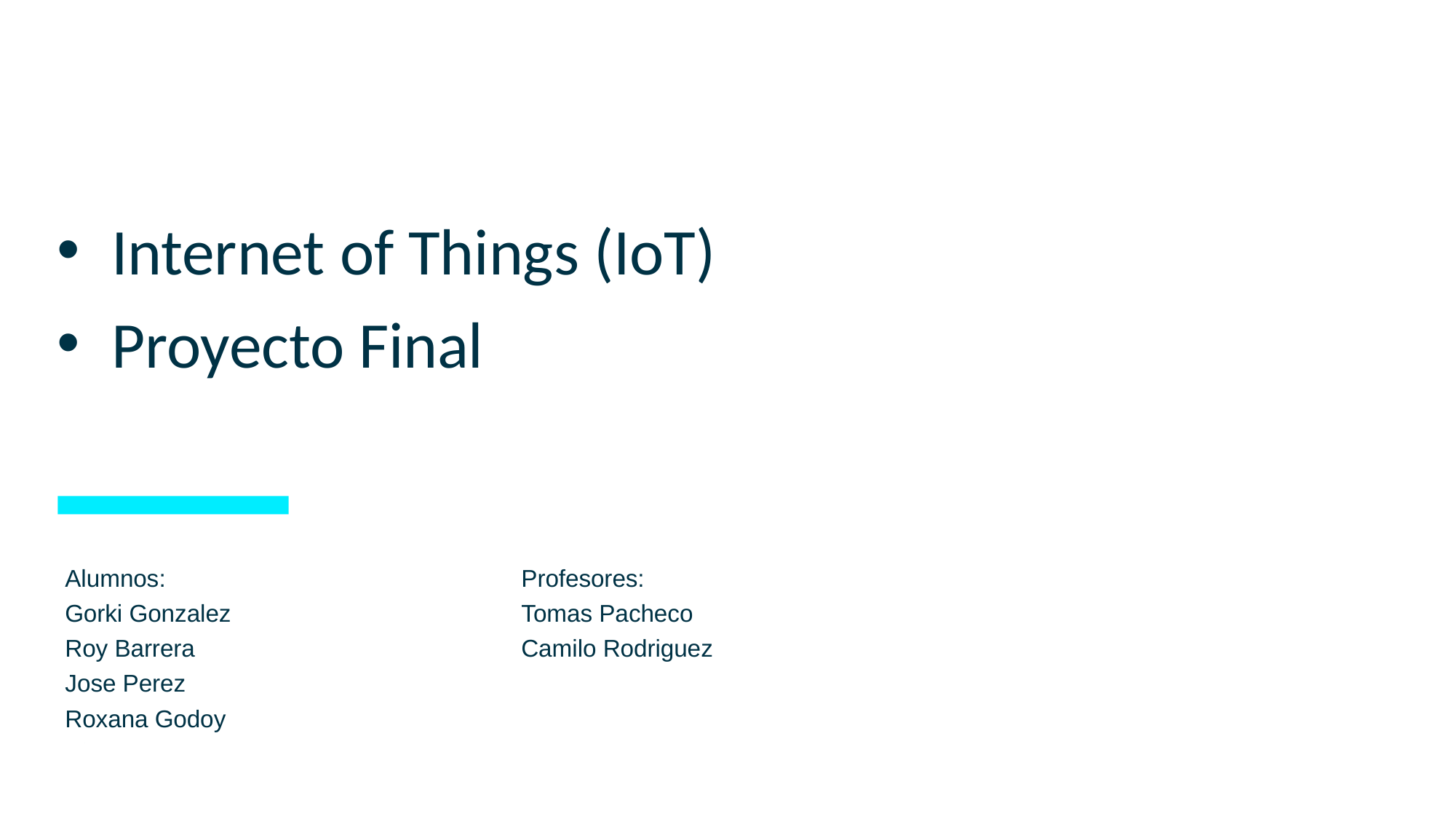

y un prototipo de baja resolución que permita describir de mejor manera lo
planteado.

y un prototipo de baja resolución que permita describir de mejor manera lo
planteado.

USO INTERNO
Internet of Things (IoT)
Proyecto Final

Alumnos:
Gorki Gonzalez
Roy Barrera
Jose Perez
Roxana Godoy
Profesores:
Tomas Pacheco
Camilo Rodriguez

 de baja resolución que permita describir de mejor manera lo